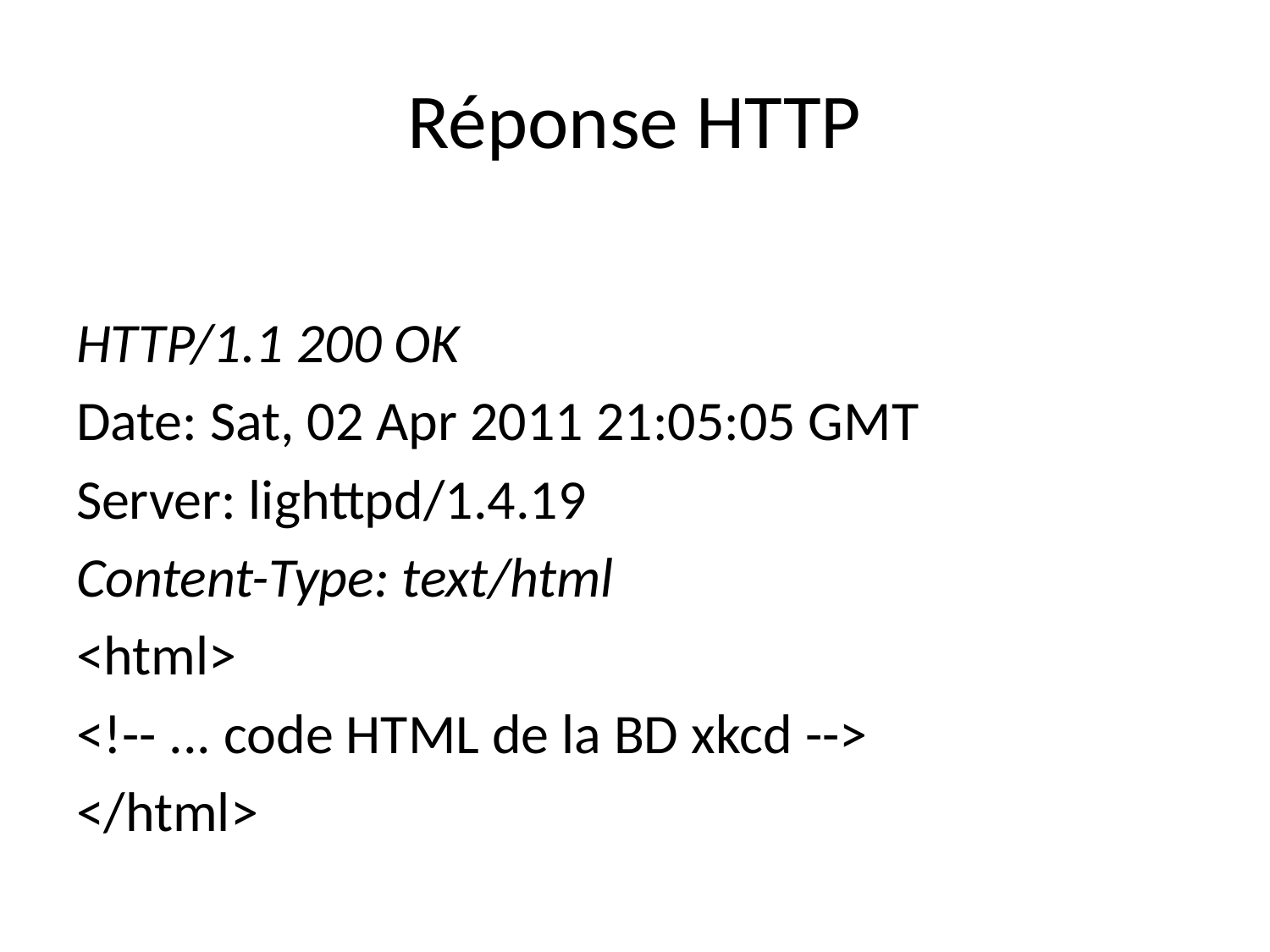

# Réponse HTTP

HTTP/1.1 200 OK
Date: Sat, 02 Apr 2011 21:05:05 GMT
Server: lighttpd/1.4.19
Content-Type: text/html
<html>
<!-- ... code HTML de la BD xkcd -->
</html>